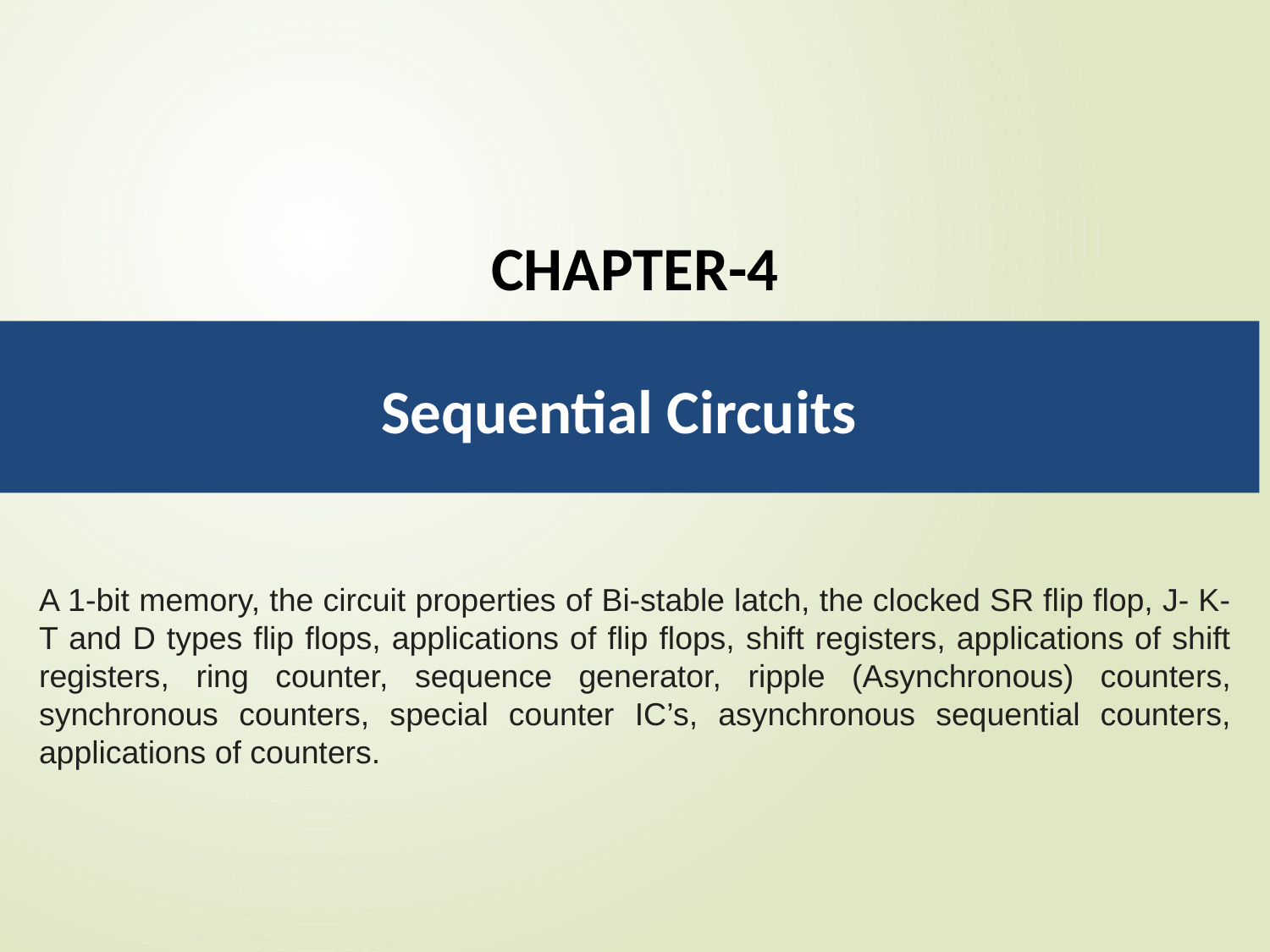

CHAPTER-4

Sequential Circuits

A 1-bit memory, the circuit properties of Bi-stable latch, the clocked SR flip flop, J- K-T and D types flip flops, applications of flip flops, shift registers, applications of shift registers, ring counter, sequence generator, ripple (Asynchronous) counters, synchronous counters, special counter IC’s, asynchronous sequential counters, applications of counters.